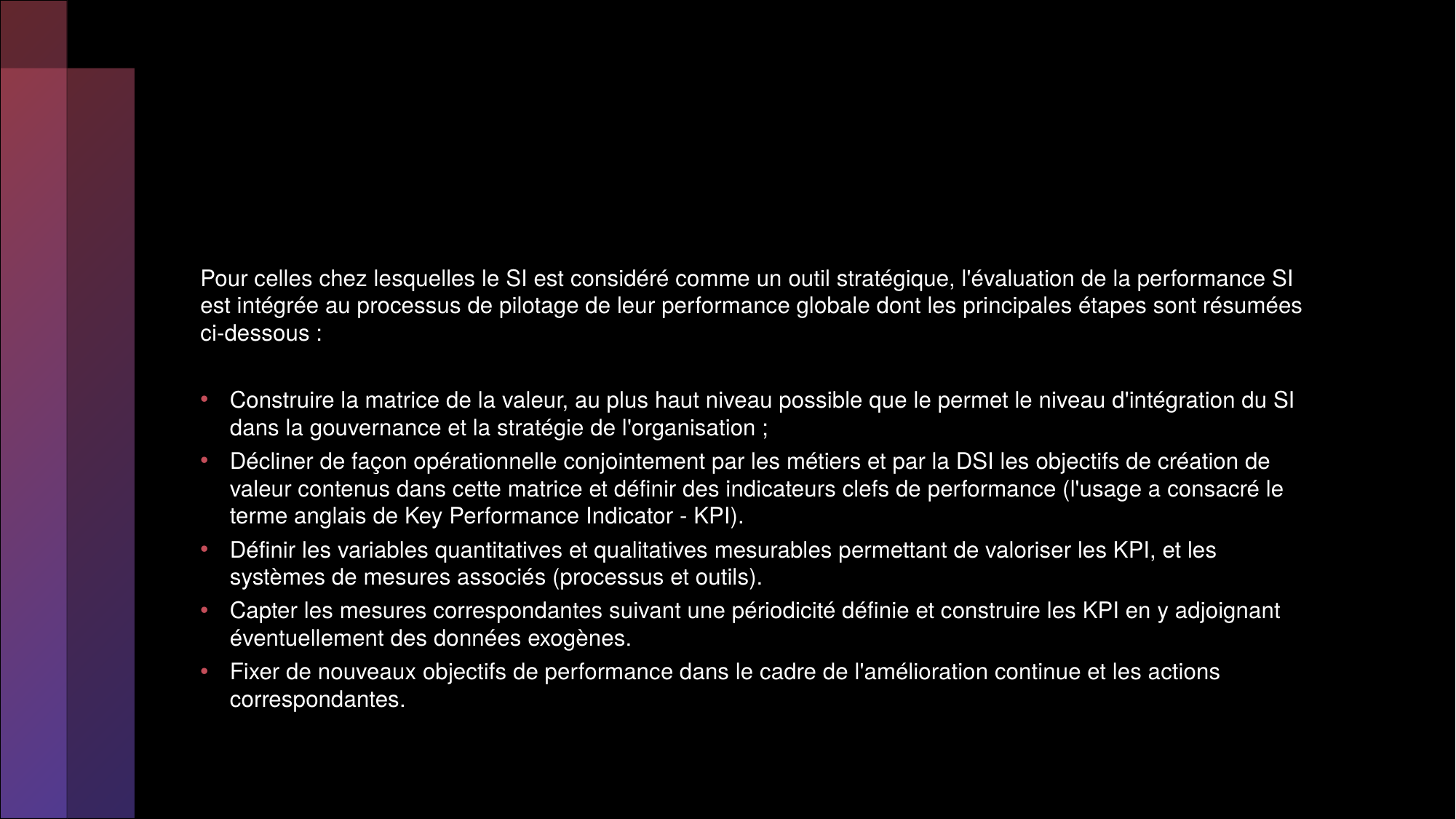

#
Pour celles chez lesquelles le SI est considéré comme un outil stratégique, l'évaluation de la performance SI est intégrée au processus de pilotage de leur performance globale dont les principales étapes sont résumées ci-dessous :

Construire la matrice de la valeur, au plus haut niveau possible que le permet le niveau d'intégration du SI dans la gouvernance et la stratégie de l'organisation ;
Décliner de façon opérationnelle conjointement par les métiers et par la DSI les objectifs de création de valeur contenus dans cette matrice et définir des indicateurs clefs de performance (l'usage a consacré le terme anglais de Key Performance Indicator - KPI).
Définir les variables quantitatives et qualitatives mesurables permettant de valoriser les KPI, et les systèmes de mesures associés (processus et outils).
Capter les mesures correspondantes suivant une périodicité définie et construire les KPI en y adjoignant éventuellement des données exogènes.
Fixer de nouveaux objectifs de performance dans le cadre de l'amélioration continue et les actions correspondantes.